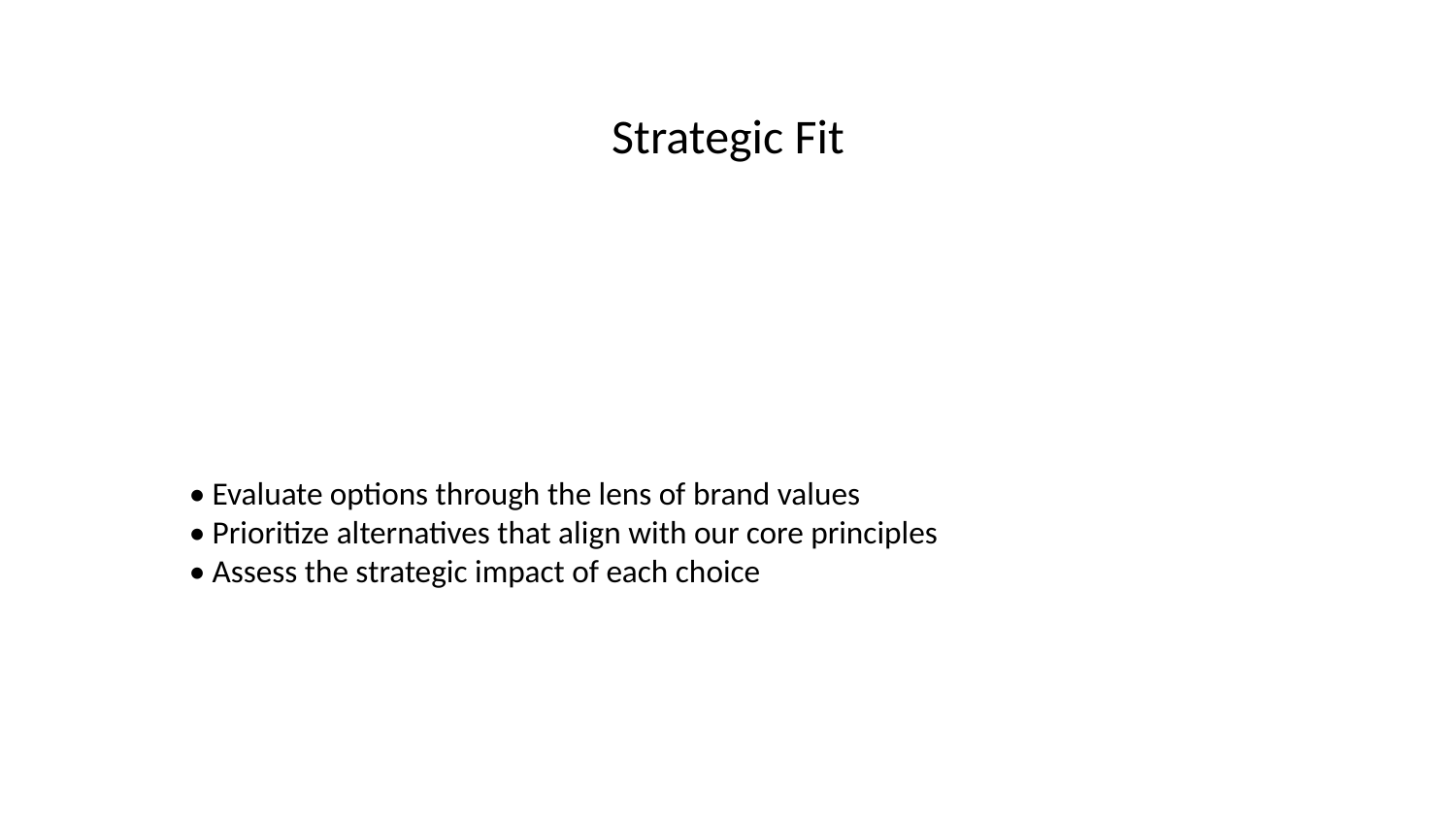

# Strategic Fit
• Evaluate options through the lens of brand values
• Prioritize alternatives that align with our core principles
• Assess the strategic impact of each choice